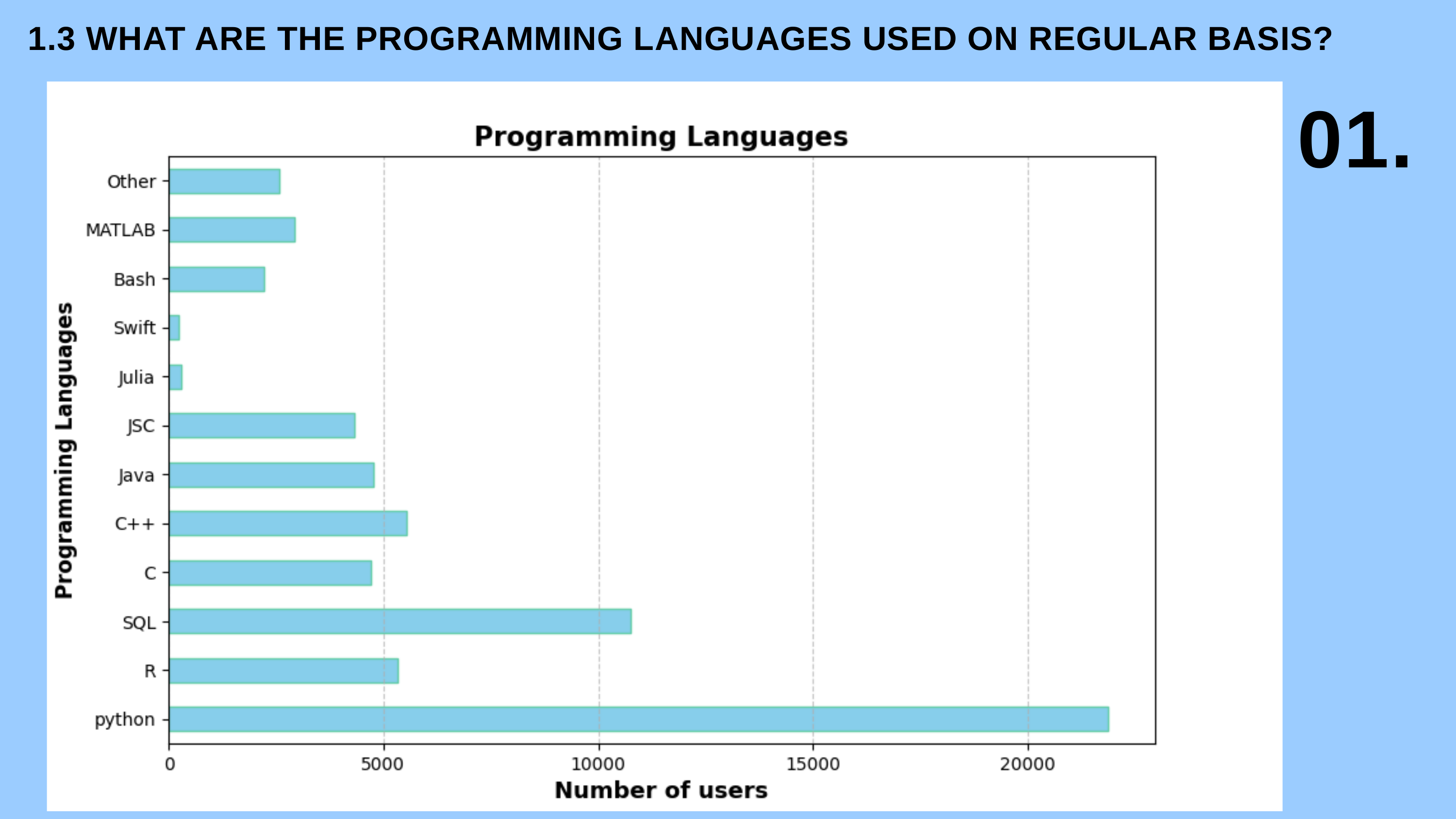

1.3 WHAT ARE THE PROGRAMMING LANGUAGES USED ON REGULAR BASIS?
01.

@CANVACORP